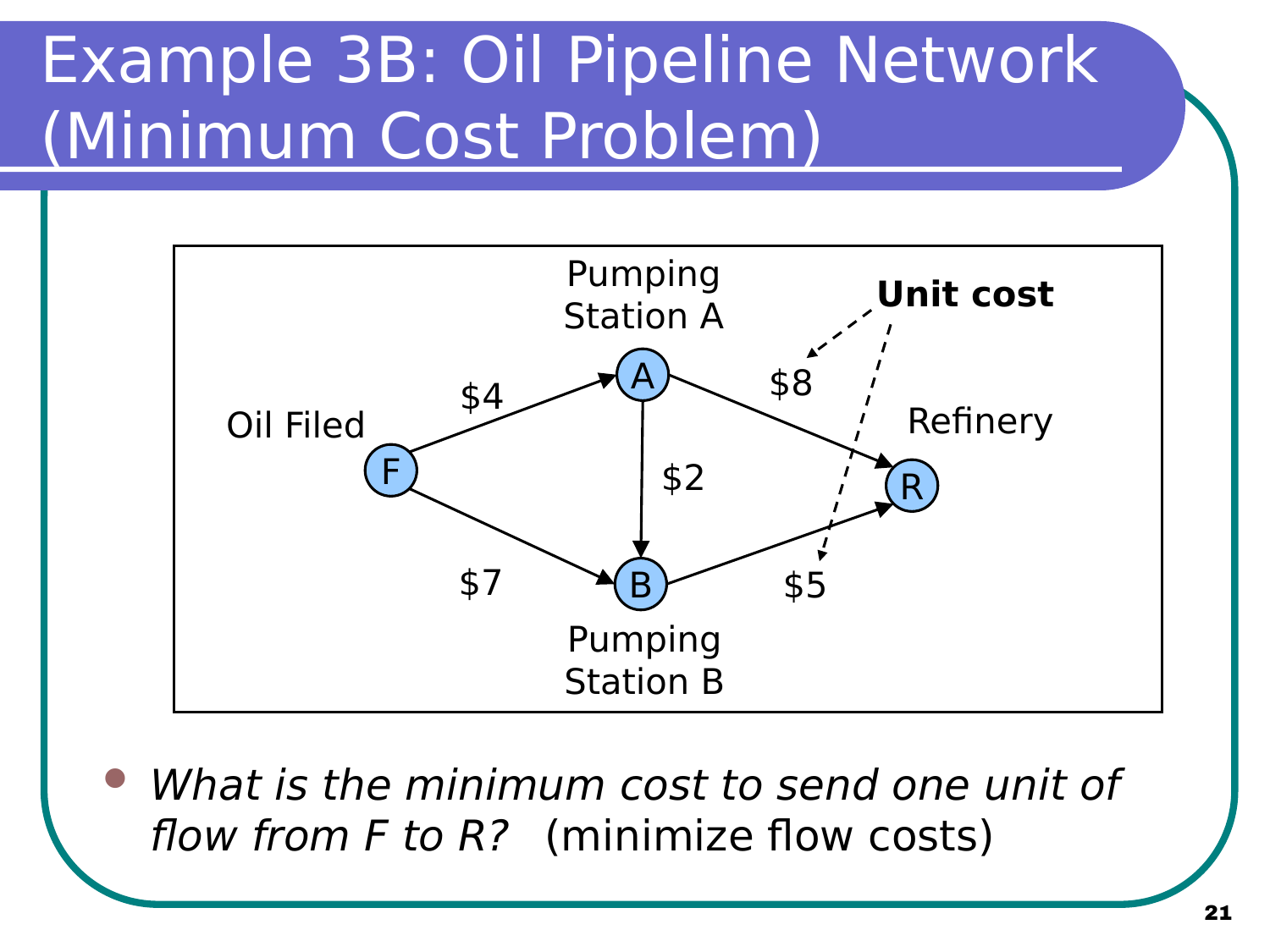

# Example 3B: Oil Pipeline Network (Minimum Cost Problem)
Pumping Station A

Unit cost

A
$8
$4
$2
$7
$5
Refinery
Oil Filed
F
R
B
Pumping Station B
What is the minimum cost to send one unit of flow from F to R?	 (minimize flow costs)
21